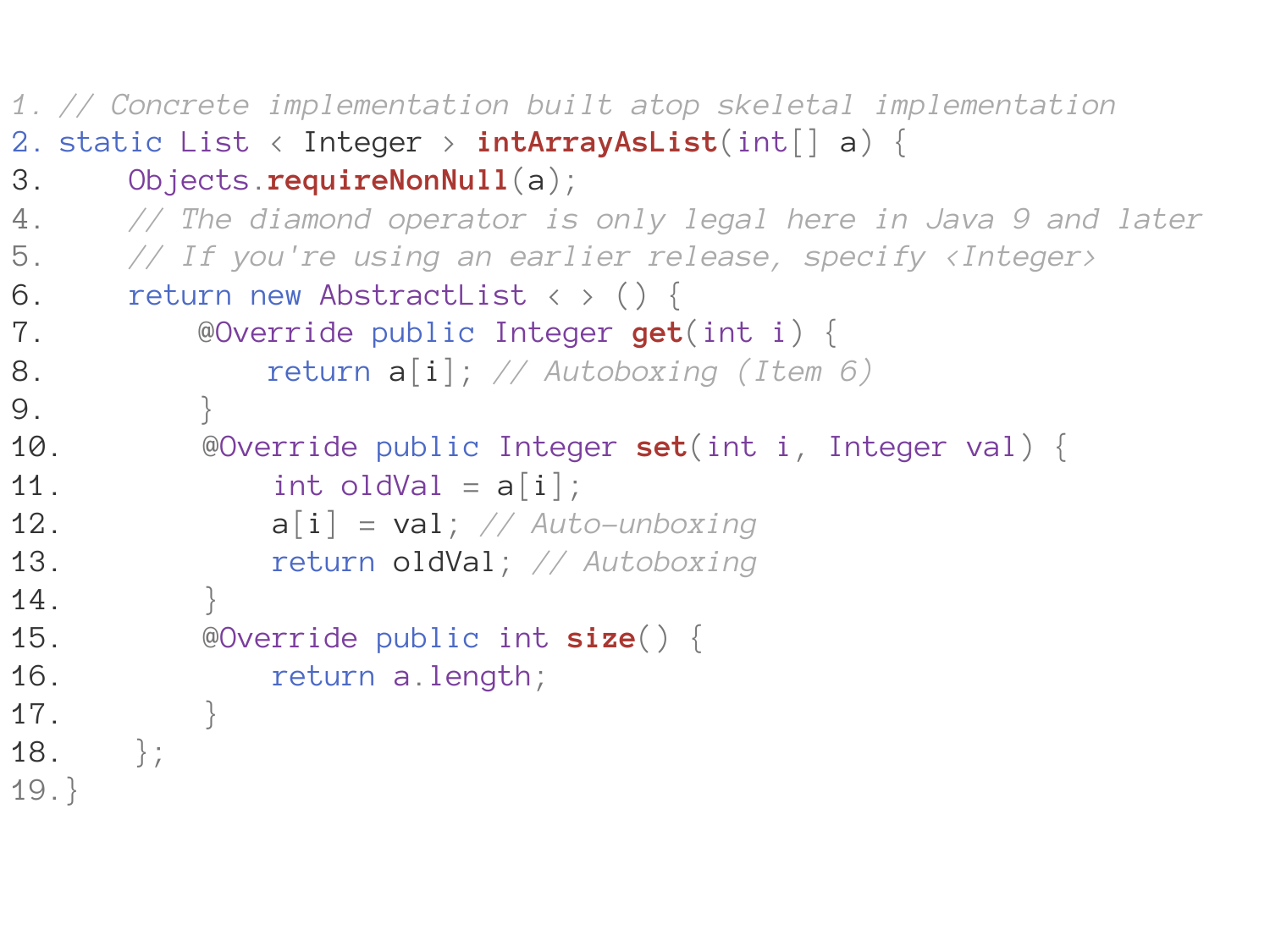

// Concrete implementation built atop skeletal implementation
static List < Integer > intArrayAsList(int[] a) {
    Objects.requireNonNull(a);
    // The diamond operator is only legal here in Java 9 and later
    // If you're using an earlier release, specify <Integer>
    return new AbstractList < > () {
        @Override public Integer get(int i) {
            return a[i]; // Autoboxing (Item 6)
        }
        @Override public Integer set(int i, Integer val) {
            int oldVal = a[i];
            a[i] = val; // Auto-unboxing
            return oldVal; // Autoboxing
        }
        @Override public int size() {
            return a.length;
        }
    };
}